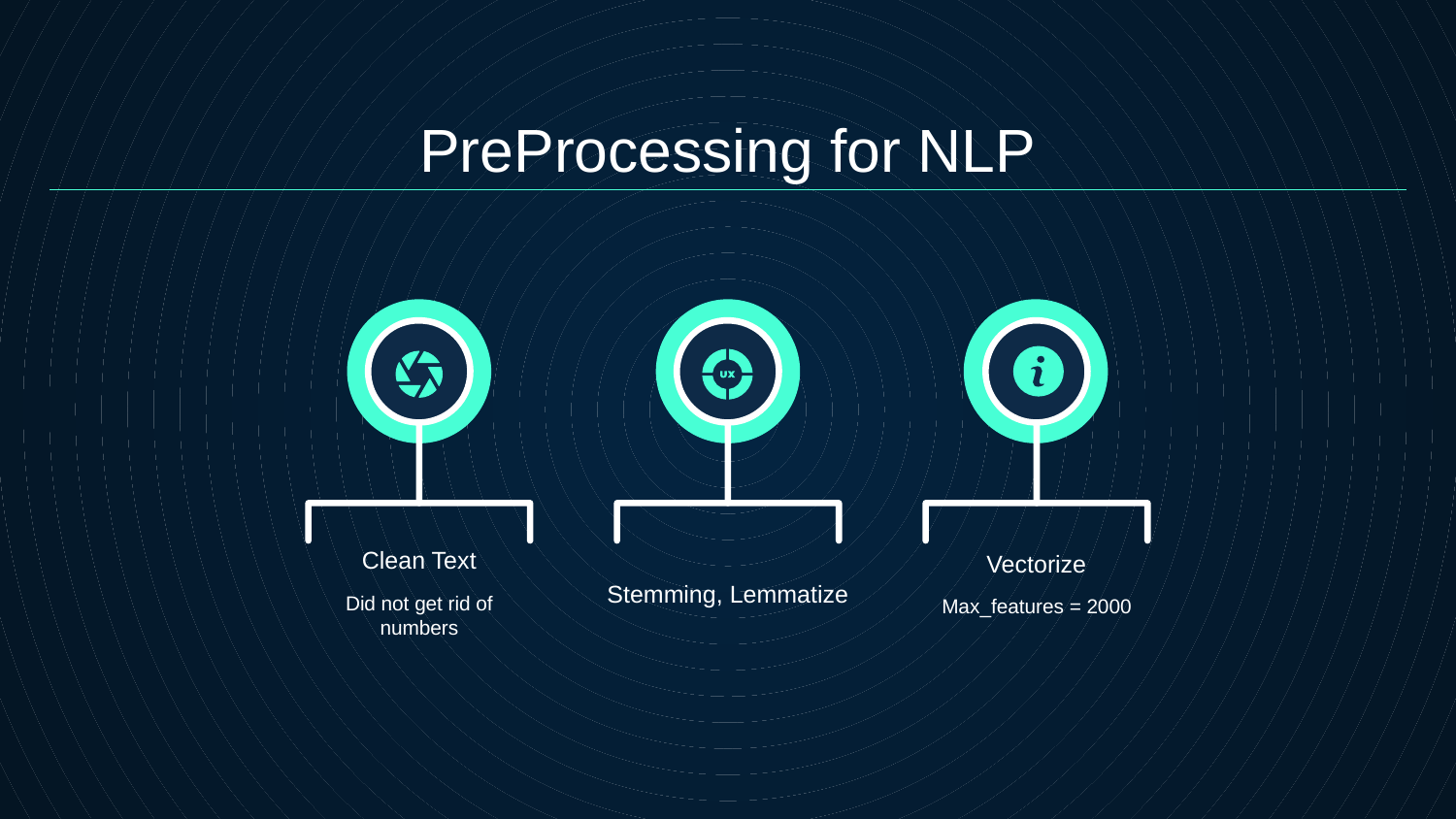

PreProcessing for NLP

Clean Text
# Stemming, Lemmatize
Vectorize
Did not get rid of numbers
Max_features = 2000